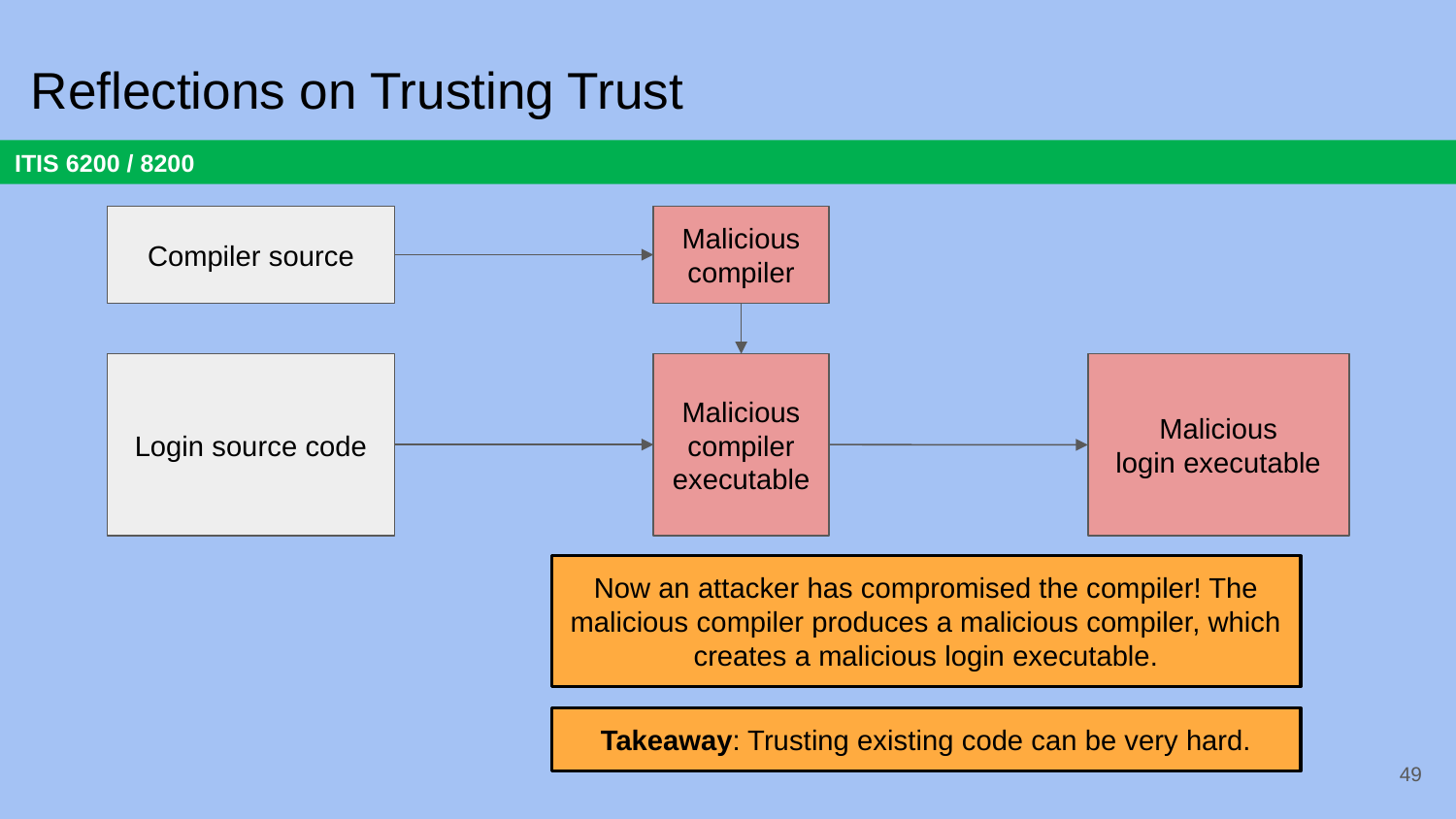

# Reflections on Trusting Trust
Compiler source
Malicious compiler
Login source code
Malicious
compiler
executable
Malicious
login executable
Now an attacker has compromised the compiler! The malicious compiler produces a malicious compiler, which creates a malicious login executable.
Takeaway: Trusting existing code can be very hard.
49